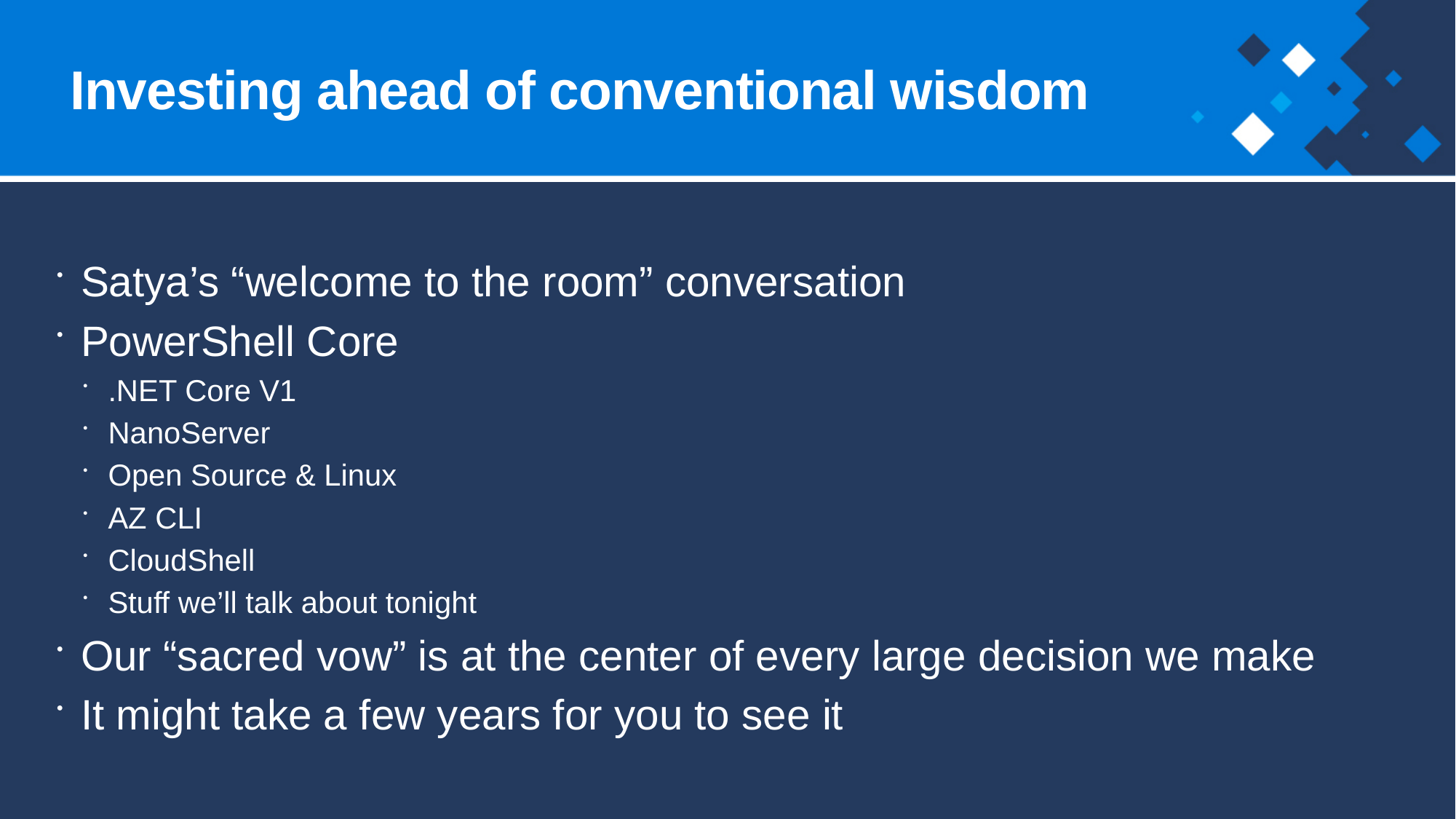

# Investing ahead of conventional wisdom
Satya’s “welcome to the room” conversation
PowerShell Core
.NET Core V1
NanoServer
Open Source & Linux
AZ CLI
CloudShell
Stuff we’ll talk about tonight
Our “sacred vow” is at the center of every large decision we make
It might take a few years for you to see it